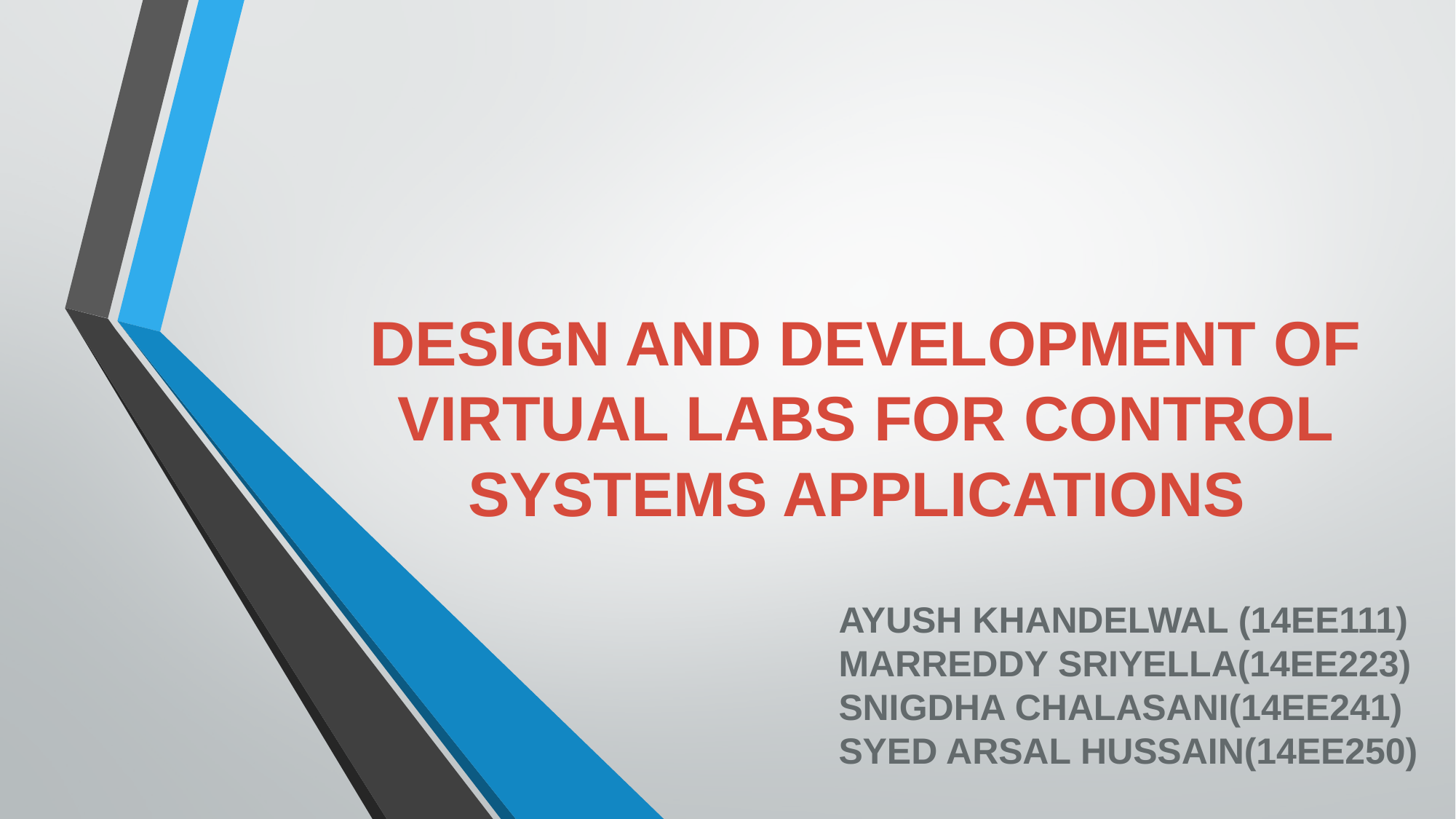

# DESIGN AND DEVELOPMENT OF VIRTUAL LABS FOR CONTROL SYSTEMS APPLICATIONS
AYUSH KHANDELWAL (14EE111)
MARREDDY SRIYELLA(14EE223)
SNIGDHA CHALASANI(14EE241)
SYED ARSAL HUSSAIN(14EE250)